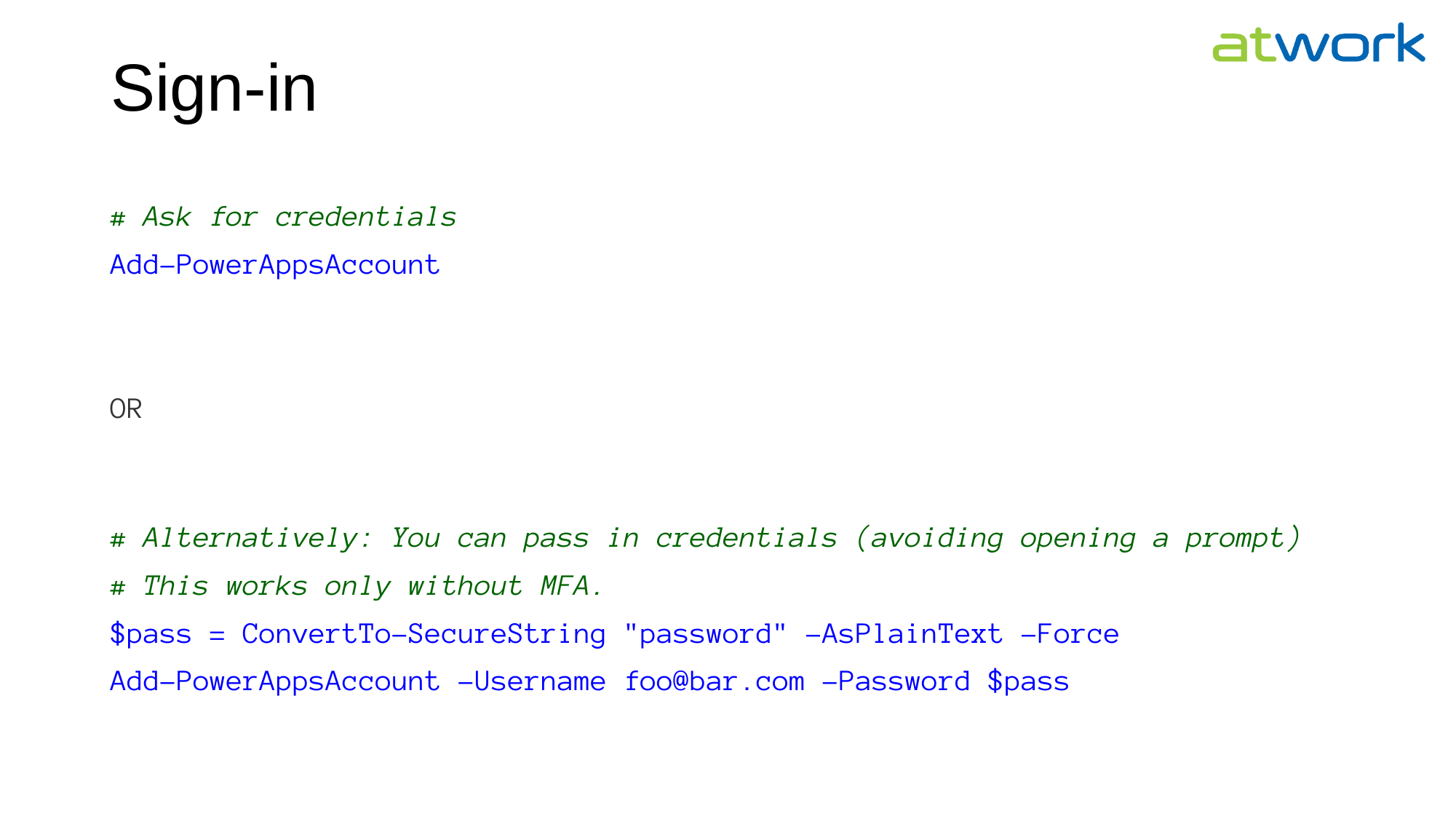

# Sign-in
# Ask for credentials
Add-PowerAppsAccount

OR

# Alternatively: You can pass in credentials (avoiding opening a prompt)
# This works only without MFA.
$pass = ConvertTo-SecureString "password" -AsPlainText -Force
Add-PowerAppsAccount -Username foo@bar.com -Password $pass